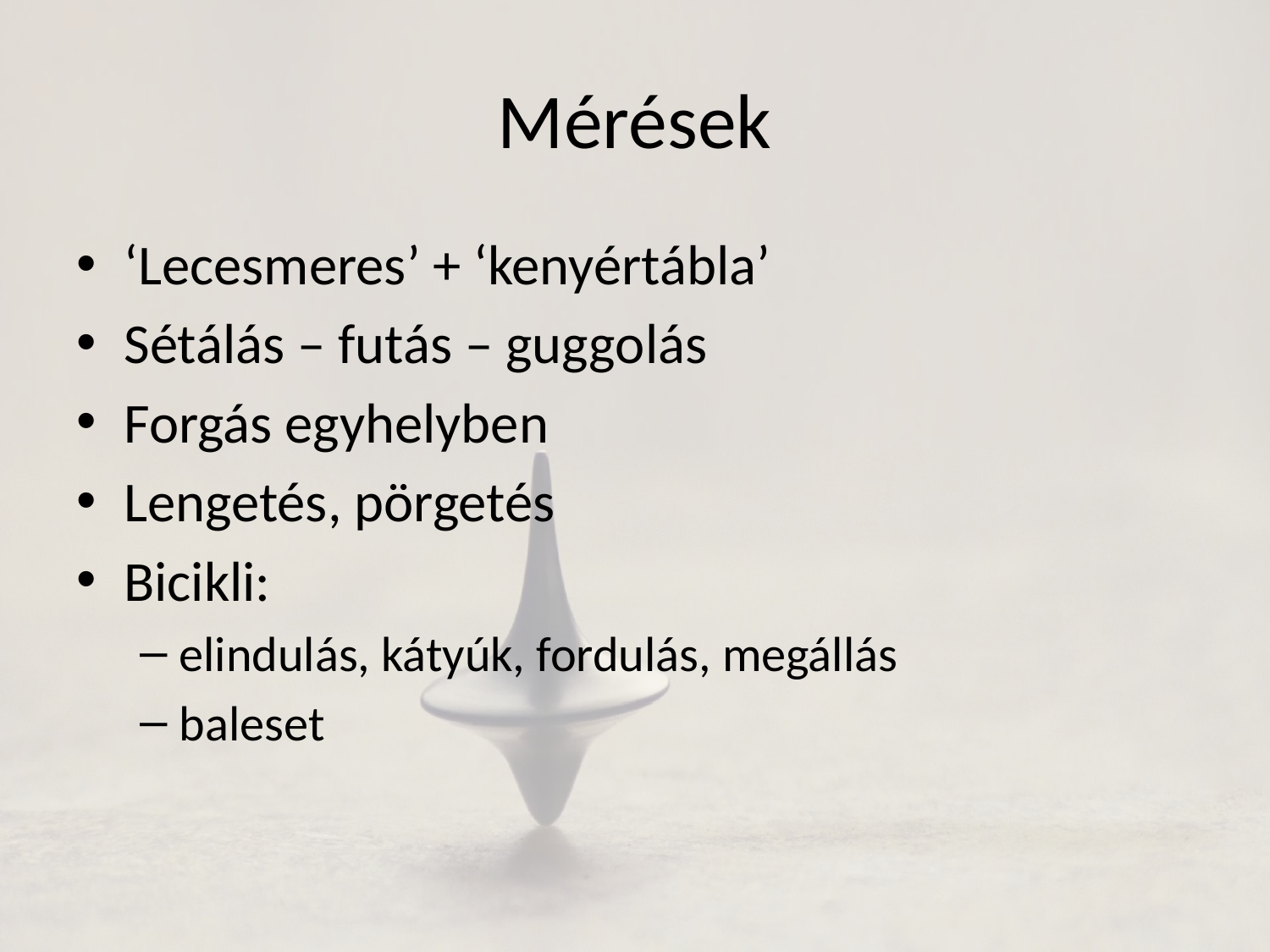

# Mérések
‘Lecesmeres’ + ‘kenyértábla’
Sétálás – futás – guggolás
Forgás egyhelyben
Lengetés, pörgetés
Bicikli:
elindulás, kátyúk, fordulás, megállás
baleset